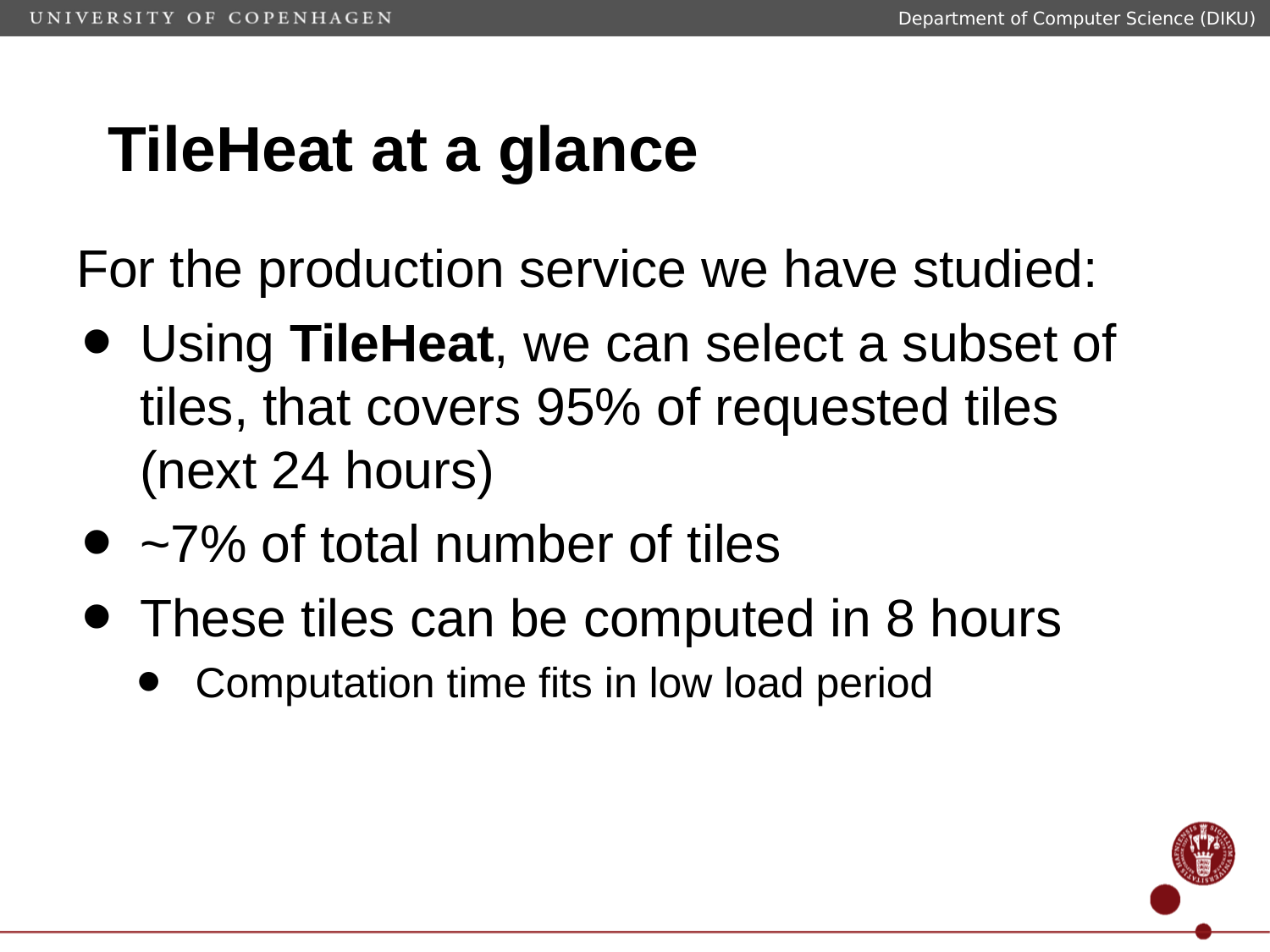

Department of Computer Science (DIKU)
# TileHeat at a glance
For the production service we have studied:
Using TileHeat, we can select a subset of tiles, that covers 95% of requested tiles
(next 24 hours)
~7% of total number of tiles
These tiles can be computed in 8 hours
Computation time fits in low load period